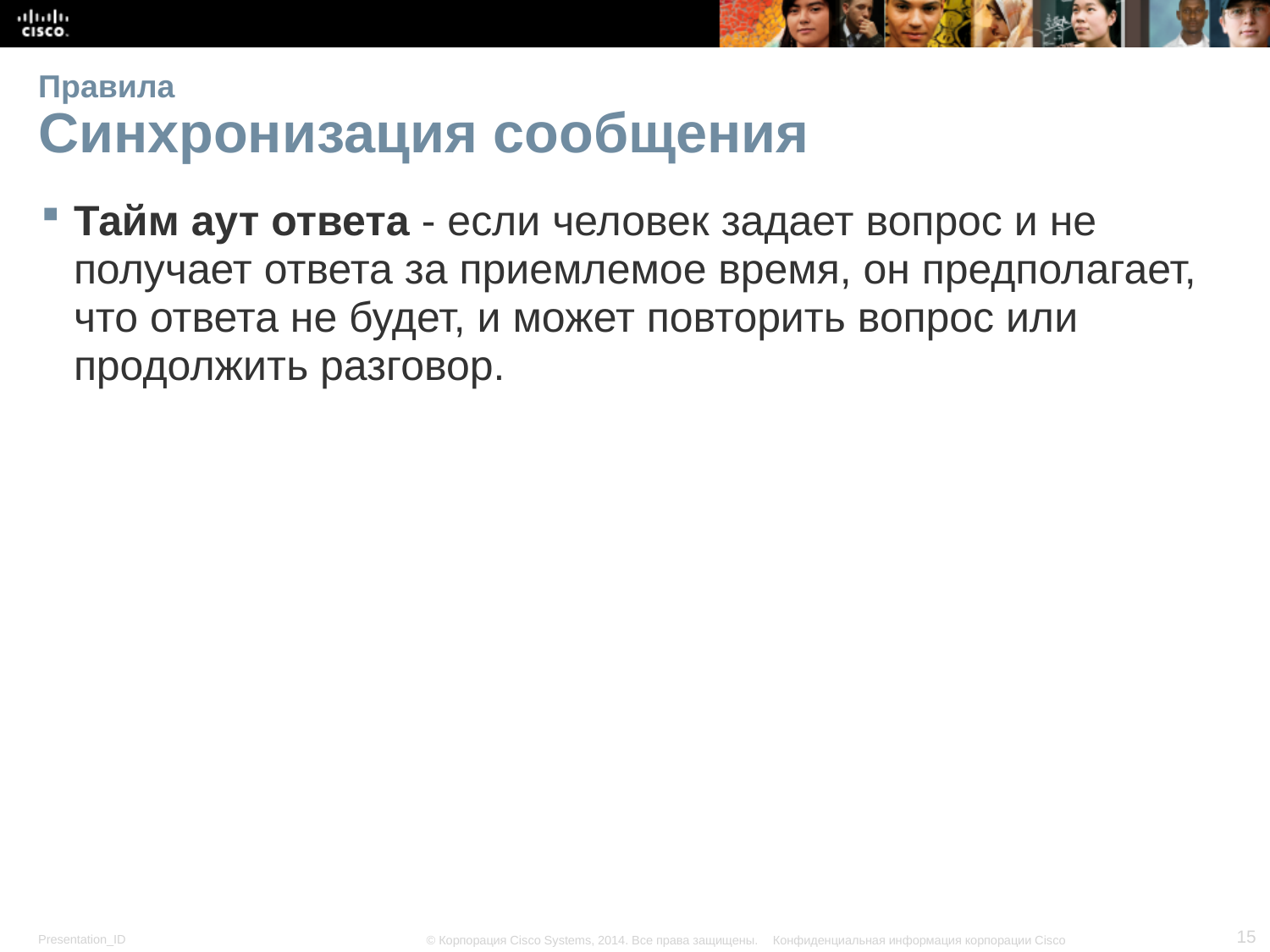

# Правила Синхронизация сообщения
Тайм аут ответа - если человек задает вопрос и не получает ответа за приемлемое время, он предполагает, что ответа не будет, и может повторить вопрос или продолжить разговор.